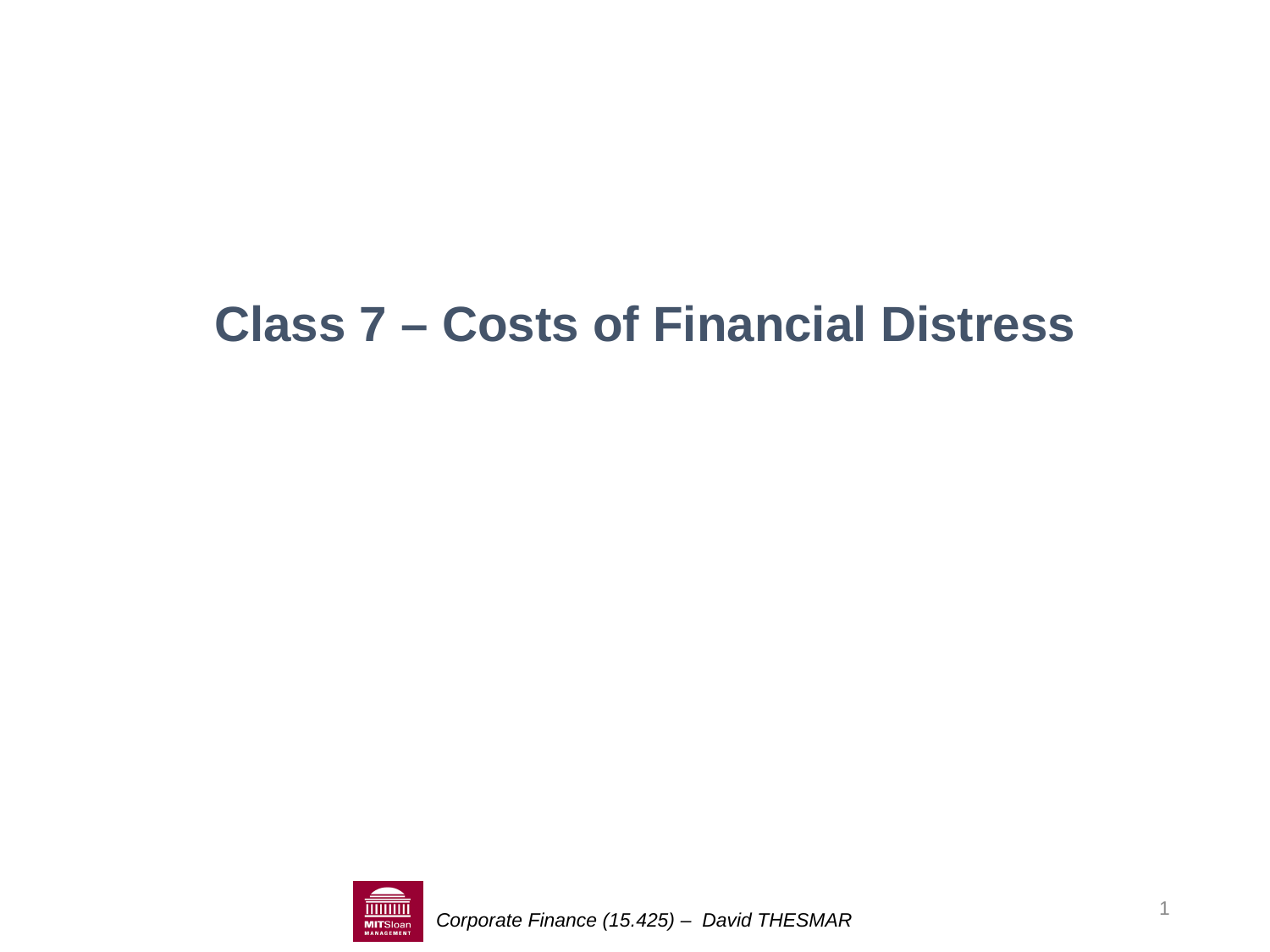

Class 7 – Costs of Financial Distress
1